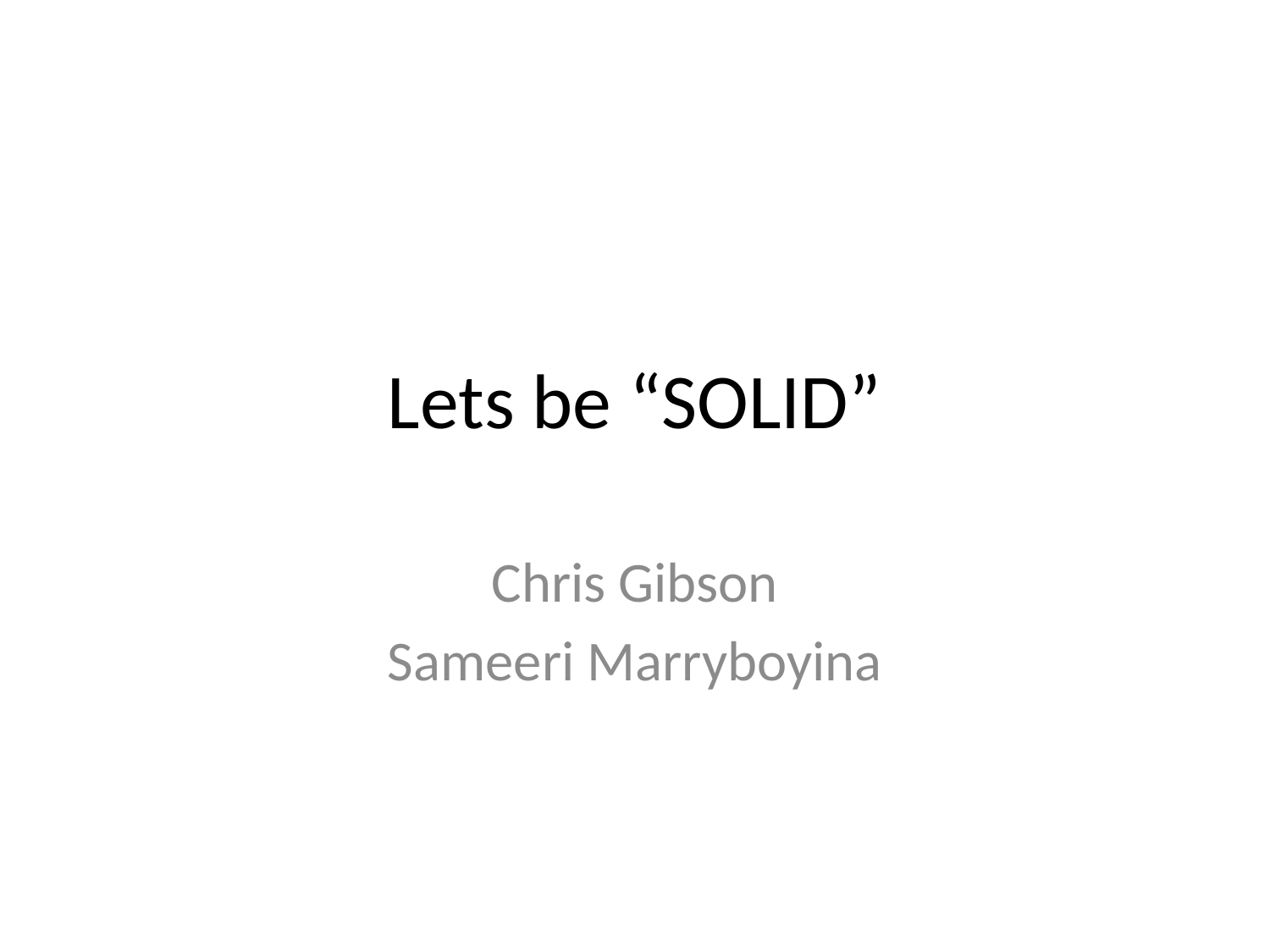

# Lets be “SOLID”
Chris Gibson
Sameeri Marryboyina